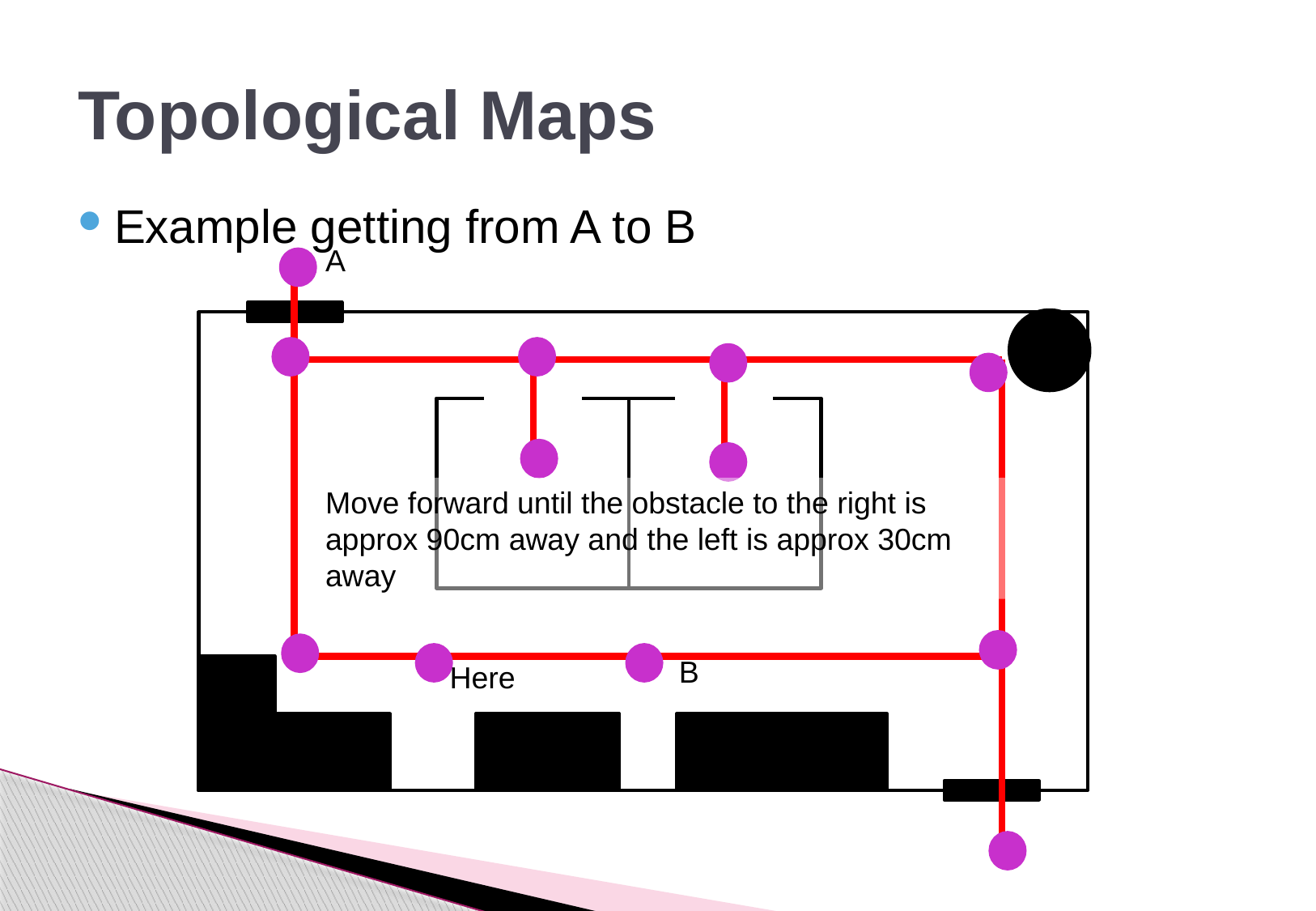

# Topological Maps
Example getting from A to B

A

Move forward until the obstacle to the right is approx 90cm away and the left is approx 30cm away

B
Here